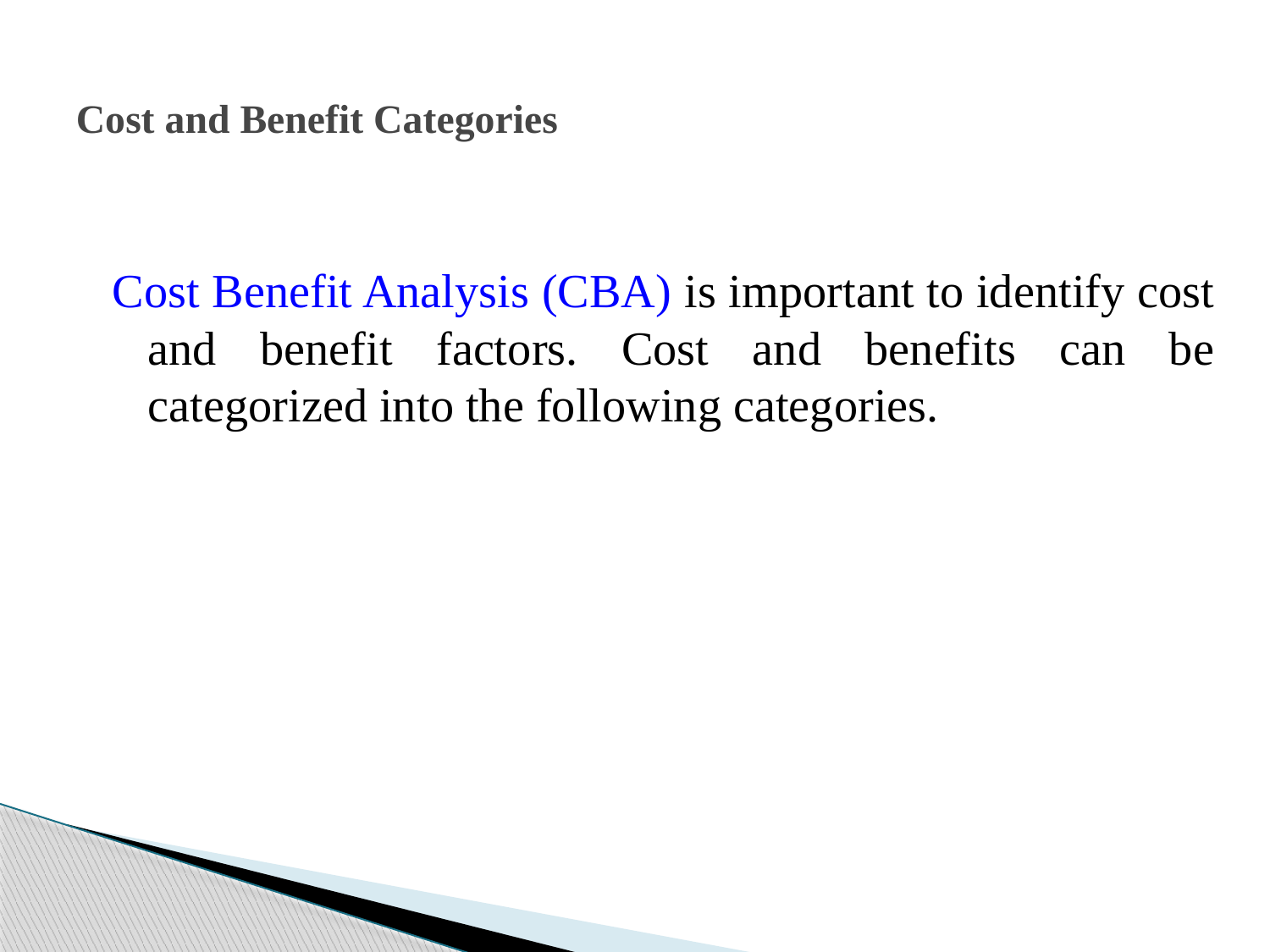

# Cost and Benefit Categories
Cost Benefit Analysis (CBA) is important to identify cost and benefit factors. Cost and benefits can be categorized into the following categories.